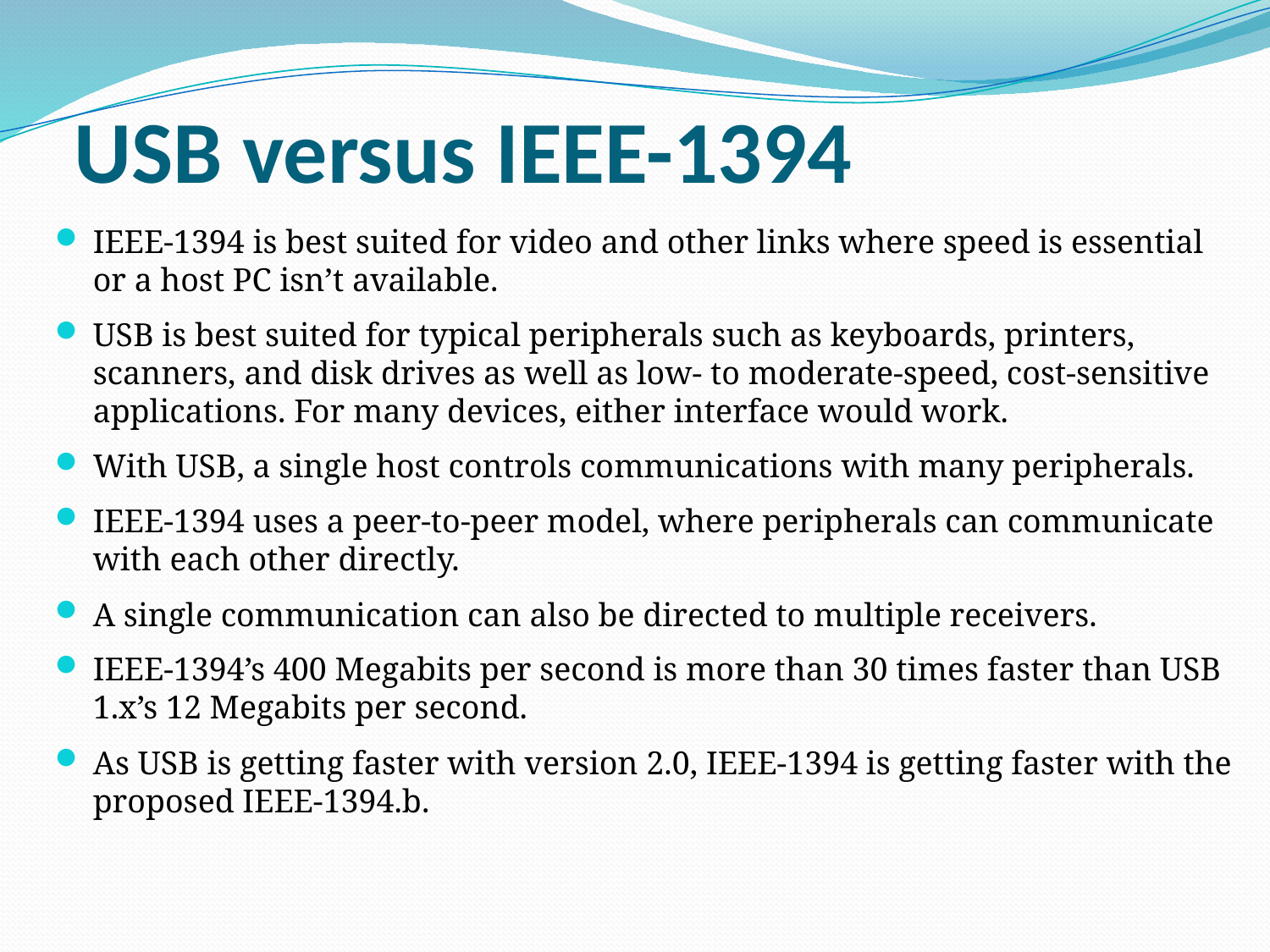

# USB versus IEEE-1394
IEEE-1394 is best suited for video and other links where speed is essential or a host PC isn’t available.
USB is best suited for typical peripherals such as keyboards, printers, scanners, and disk drives as well as low- to moderate-speed, cost-sensitive applications. For many devices, either interface would work.
With USB, a single host controls communications with many peripherals.
IEEE-1394 uses a peer-to-peer model, where peripherals can communicate with each other directly.
A single communication can also be directed to multiple receivers.
IEEE-1394’s 400 Megabits per second is more than 30 times faster than USB 1.x’s 12 Megabits per second.
As USB is getting faster with version 2.0, IEEE-1394 is getting faster with the proposed IEEE-1394.b.